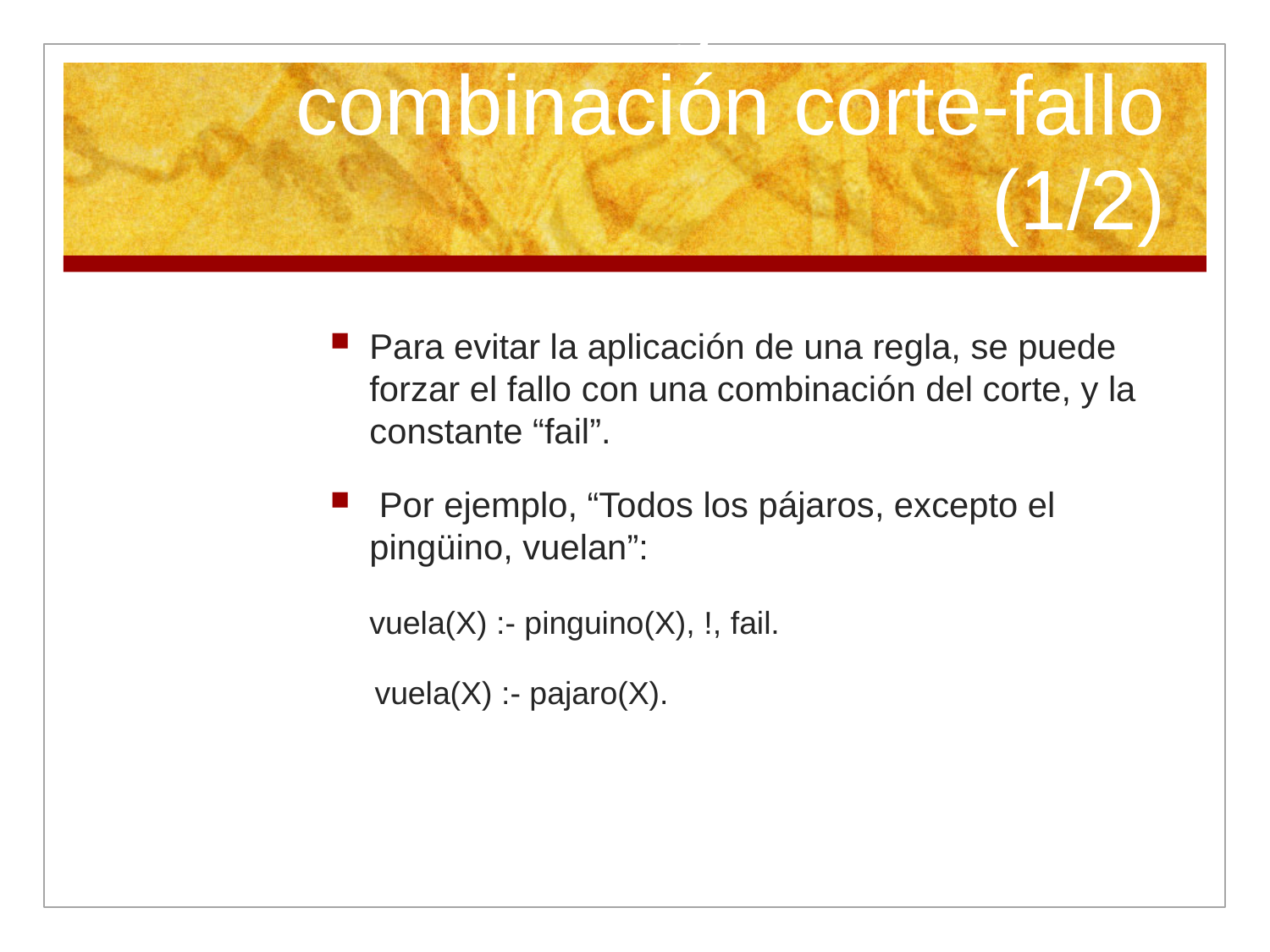

# Negación con la combinación corte-fallo (1/2)
Para evitar la aplicación de una regla, se puede forzar el fallo con una combinación del corte, y la constante “fail”.
 Por ejemplo, “Todos los pájaros, excepto el pingüino, vuelan”:
	vuela(X) :- pinguino(X), !, fail.
     vuela(X) :- pajaro(X).